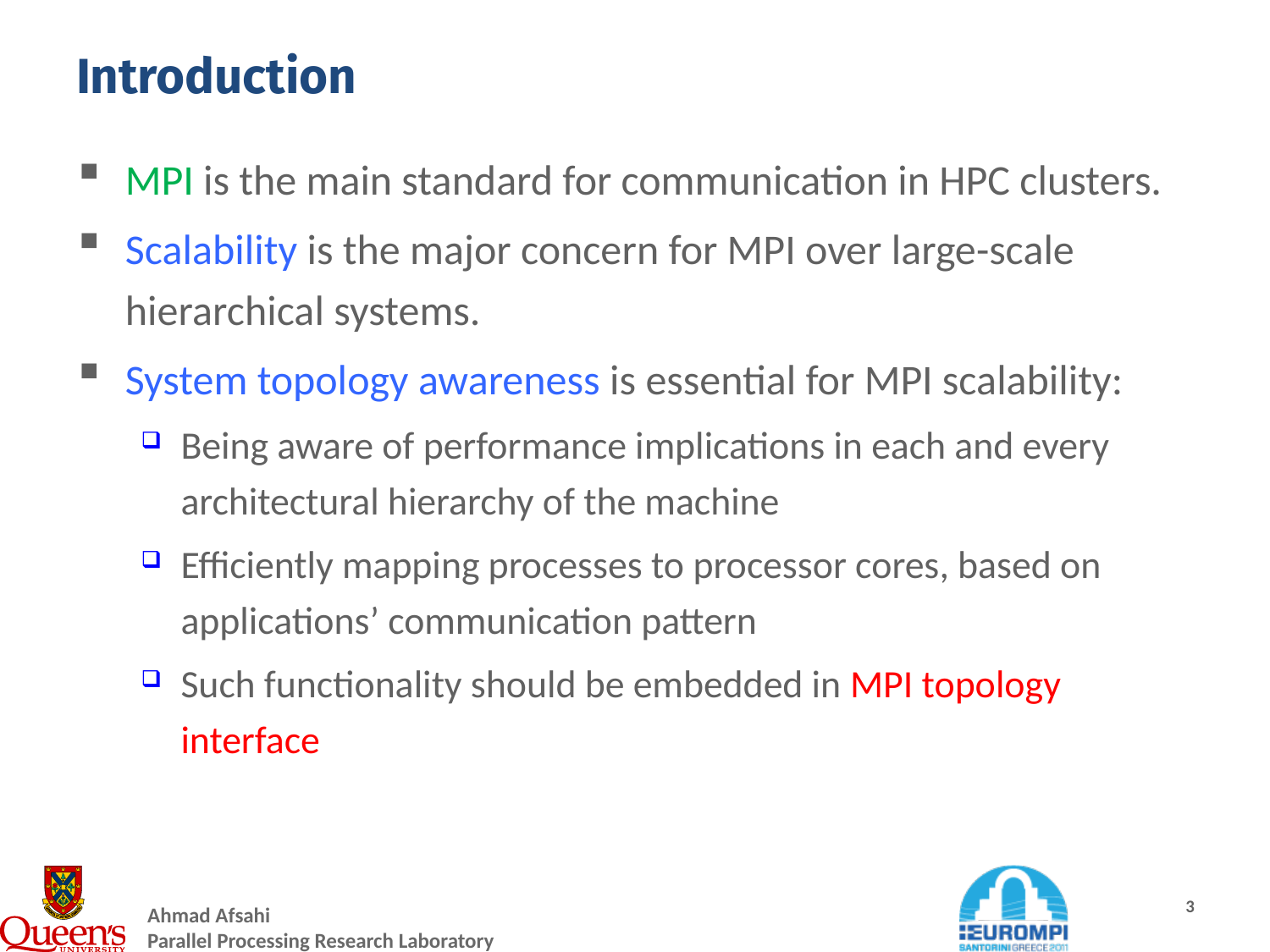

# Introduction
MPI is the main standard for communication in HPC clusters.
Scalability is the major concern for MPI over large-scale hierarchical systems.
System topology awareness is essential for MPI scalability:
Being aware of performance implications in each and every architectural hierarchy of the machine
Efficiently mapping processes to processor cores, based on applications’ communication pattern
Such functionality should be embedded in MPI topology interface